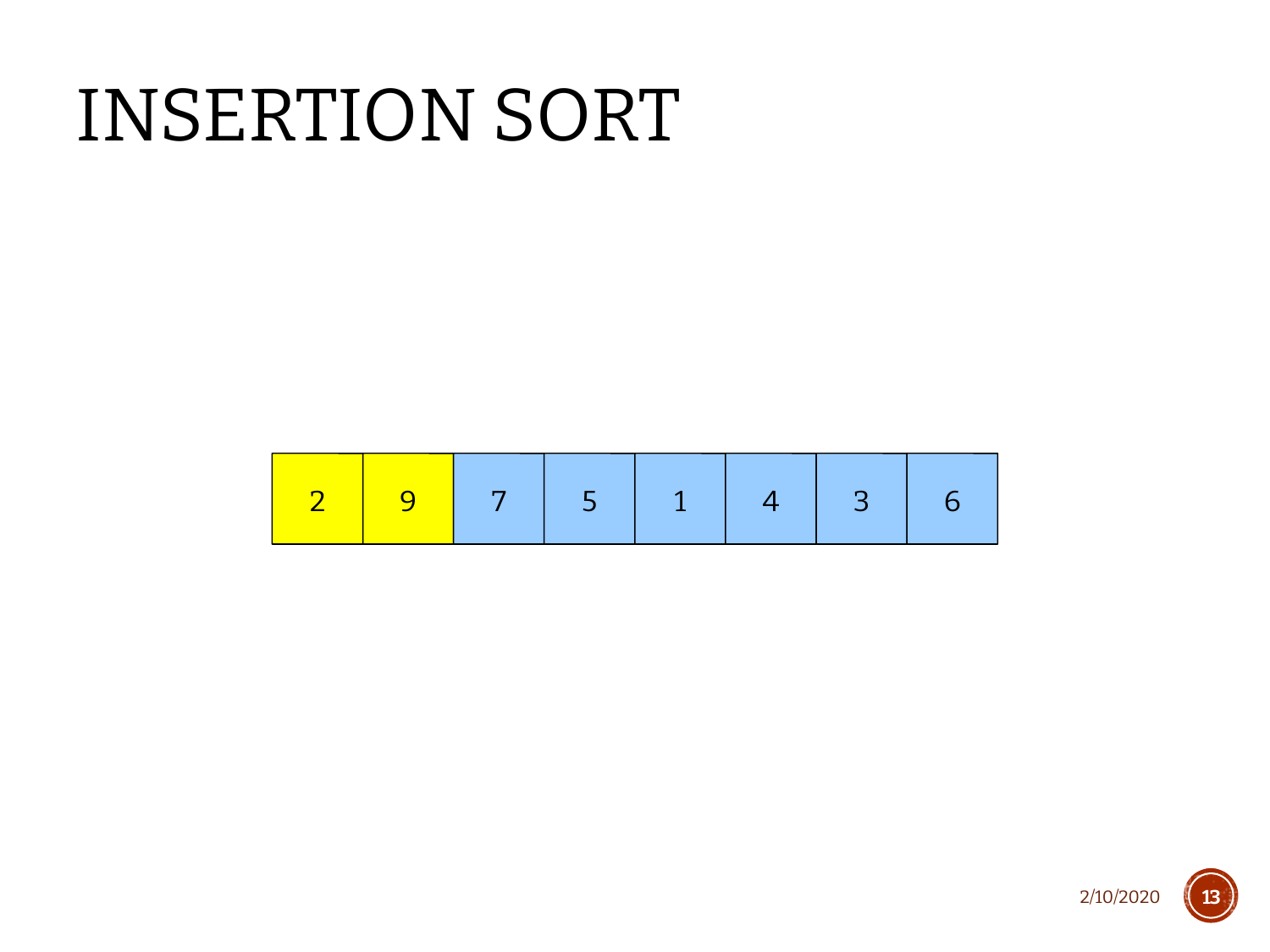

# Insertion Sort
2
9
7
5
1
4
3
6
2/10/2020
13